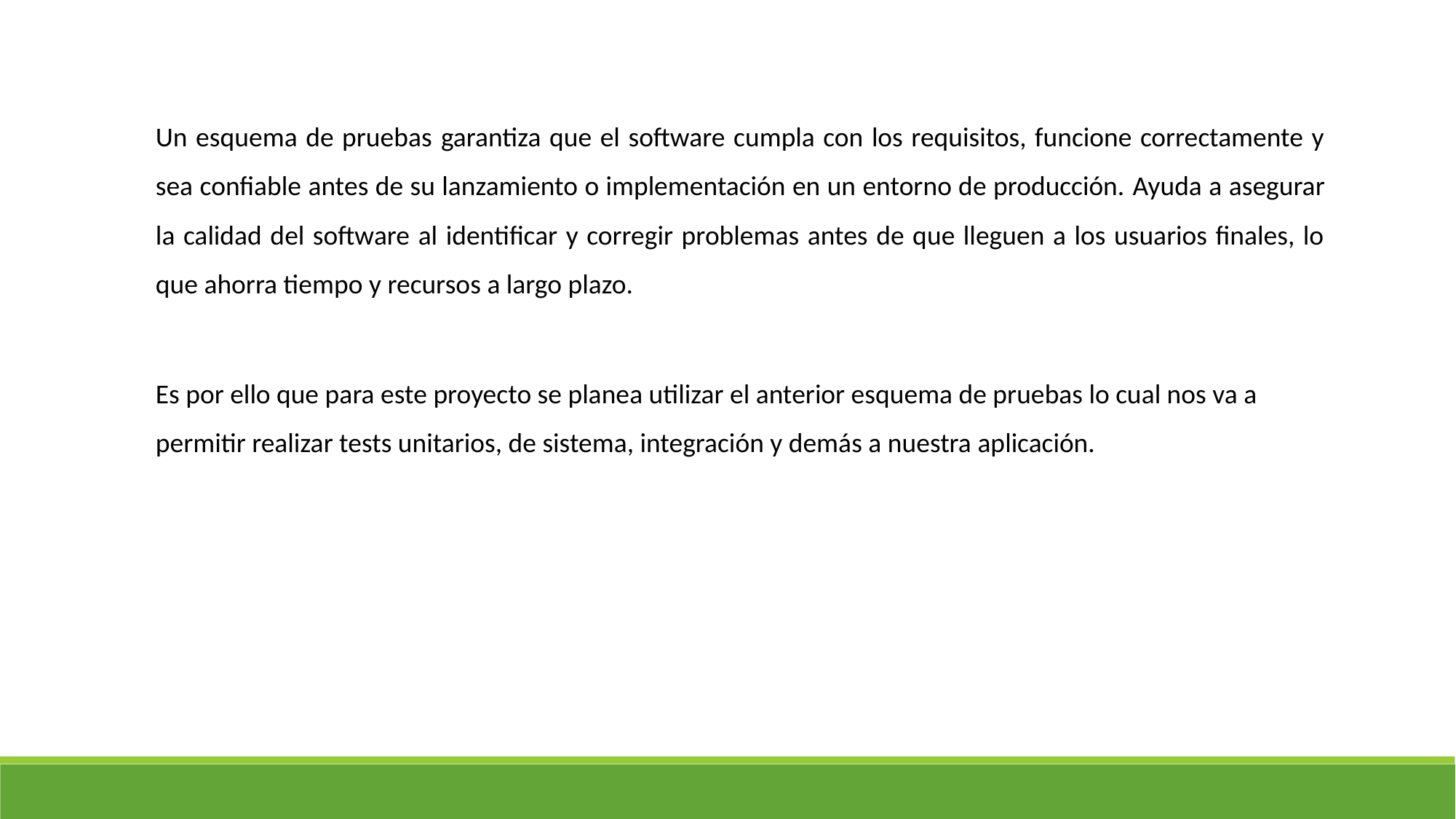

Un esquema de pruebas garantiza que el software cumpla con los requisitos, funcione correctamente y sea confiable antes de su lanzamiento o implementación en un entorno de producción. Ayuda a asegurar la calidad del software al identificar y corregir problemas antes de que lleguen a los usuarios finales, lo que ahorra tiempo y recursos a largo plazo.
Es por ello que para este proyecto se planea utilizar el anterior esquema de pruebas lo cual nos va a permitir realizar tests unitarios, de sistema, integración y demás a nuestra aplicación.